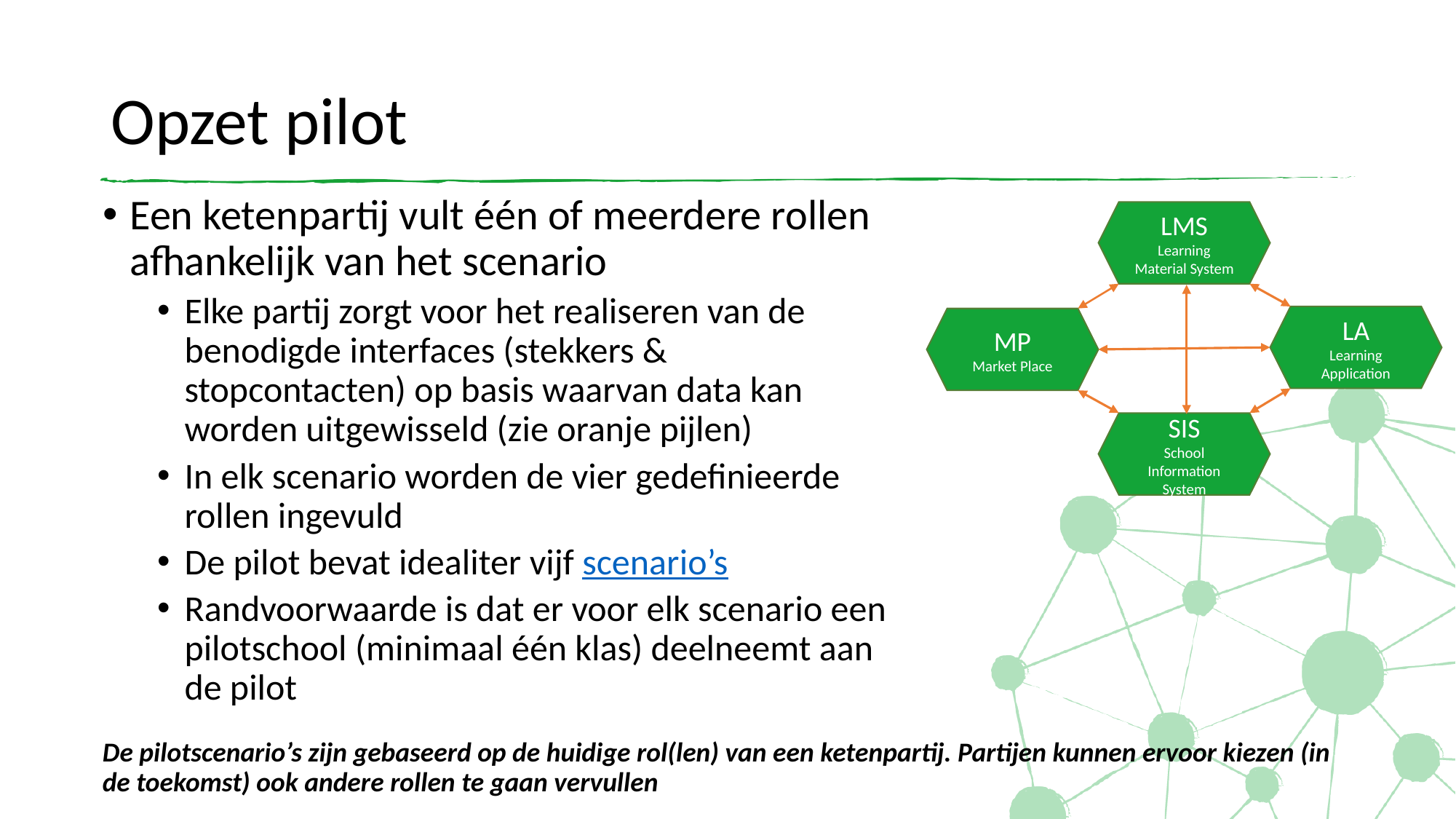

# Opzet pilot
Een ketenpartij vult één of meerdere rollen afhankelijk van het scenario
Elke partij zorgt voor het realiseren van de benodigde interfaces (stekkers & stopcontacten) op basis waarvan data kan worden uitgewisseld (zie oranje pijlen)
In elk scenario worden de vier gedefinieerde rollen ingevuld
De pilot bevat idealiter vijf scenario’s
Randvoorwaarde is dat er voor elk scenario een pilotschool (minimaal één klas) deelneemt aan de pilot
LMS
Learning Material System
LA
Learning Application
MP
Market Place
SIS
School
Information System
De pilotscenario’s zijn gebaseerd op de huidige rol(len) van een ketenpartij. Partijen kunnen ervoor kiezen (in de toekomst) ook andere rollen te gaan vervullen